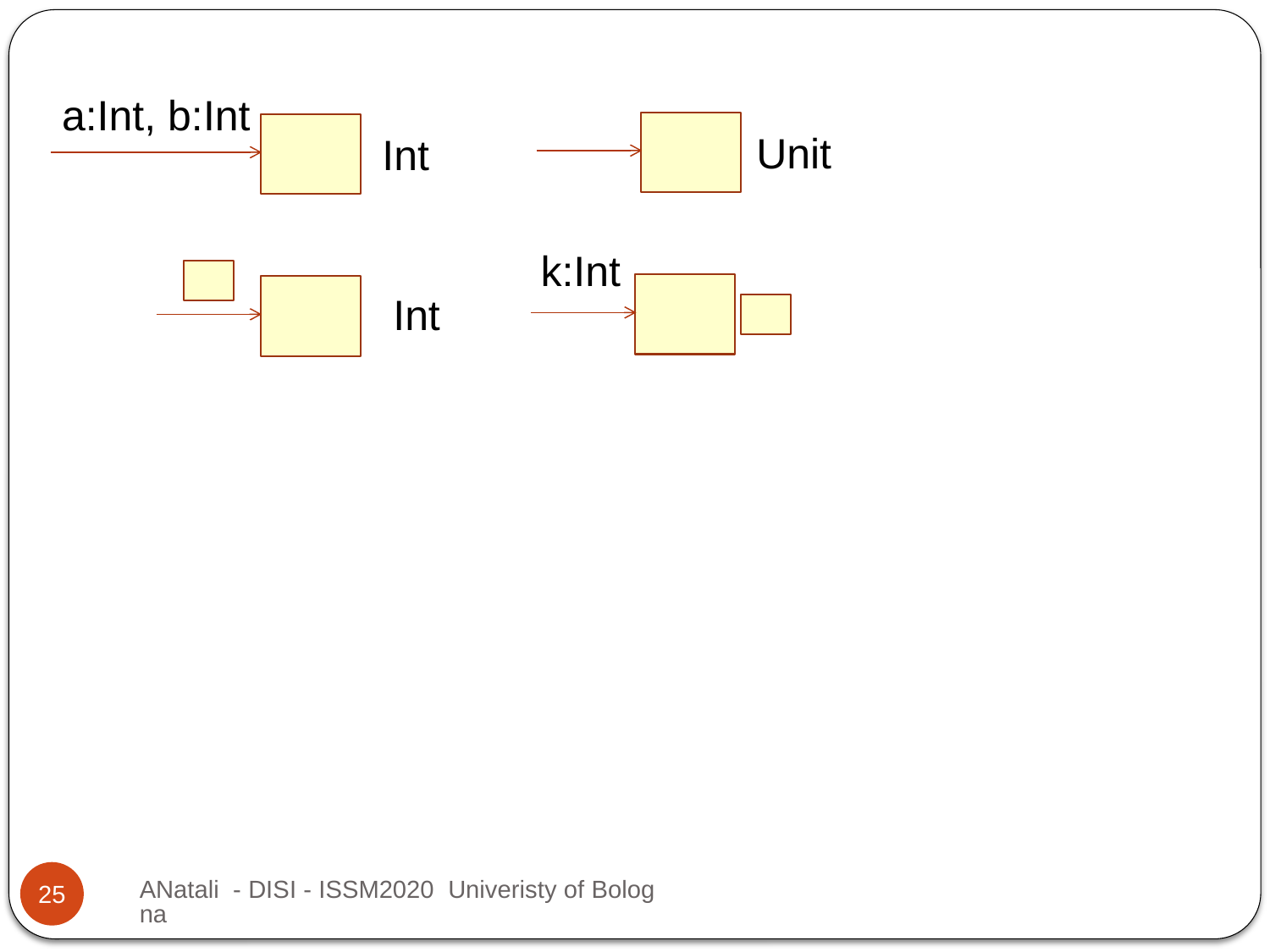

a:Int, b:Int

 Unit
 Int
k:Int

 Int

ANatali  - DISI - ISSM2020  Univeristy of Bologna
25